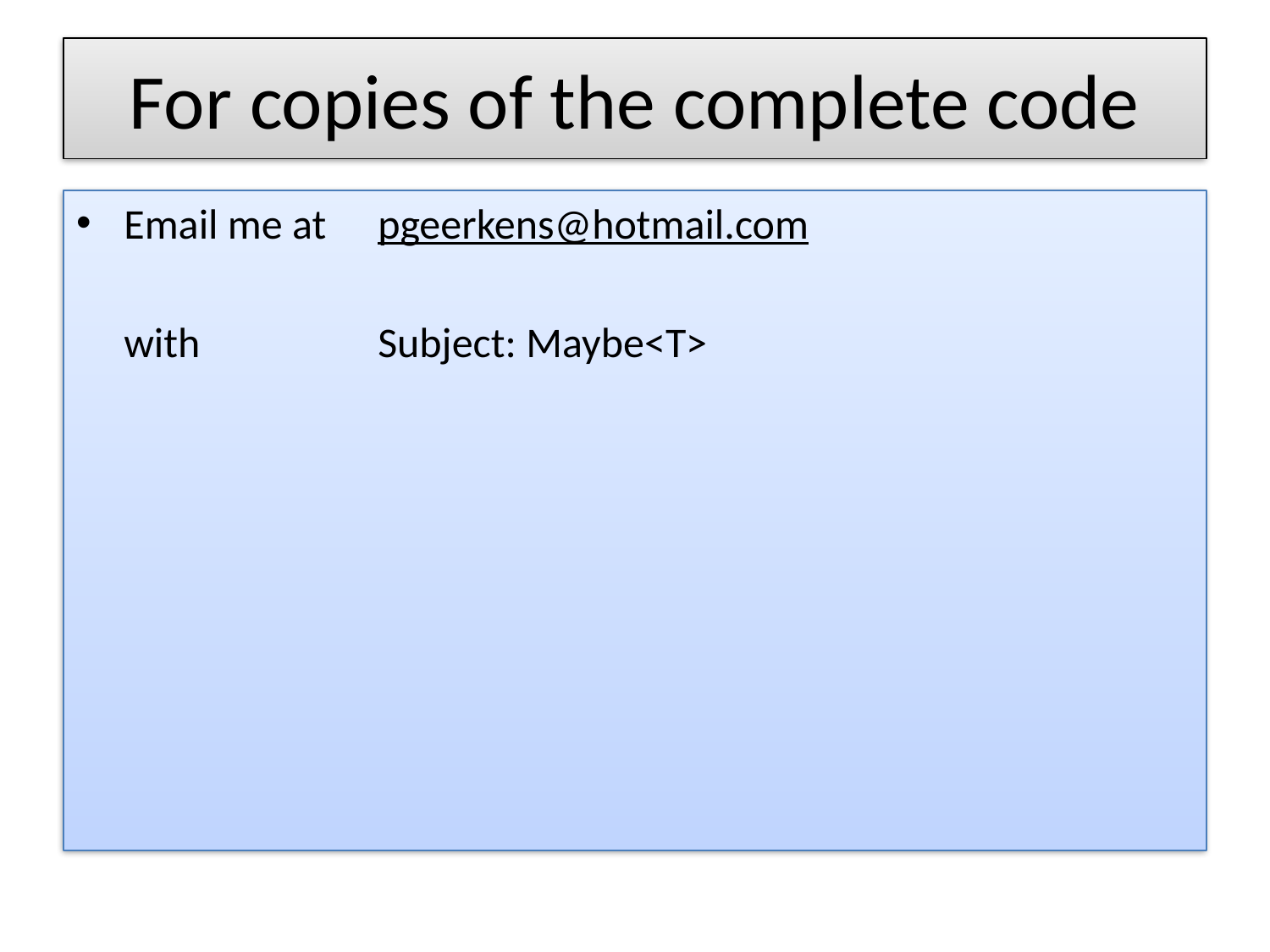

# For copies of the complete code
Email me at	pgeerkens@hotmail.com
with 		Subject: Maybe<T>